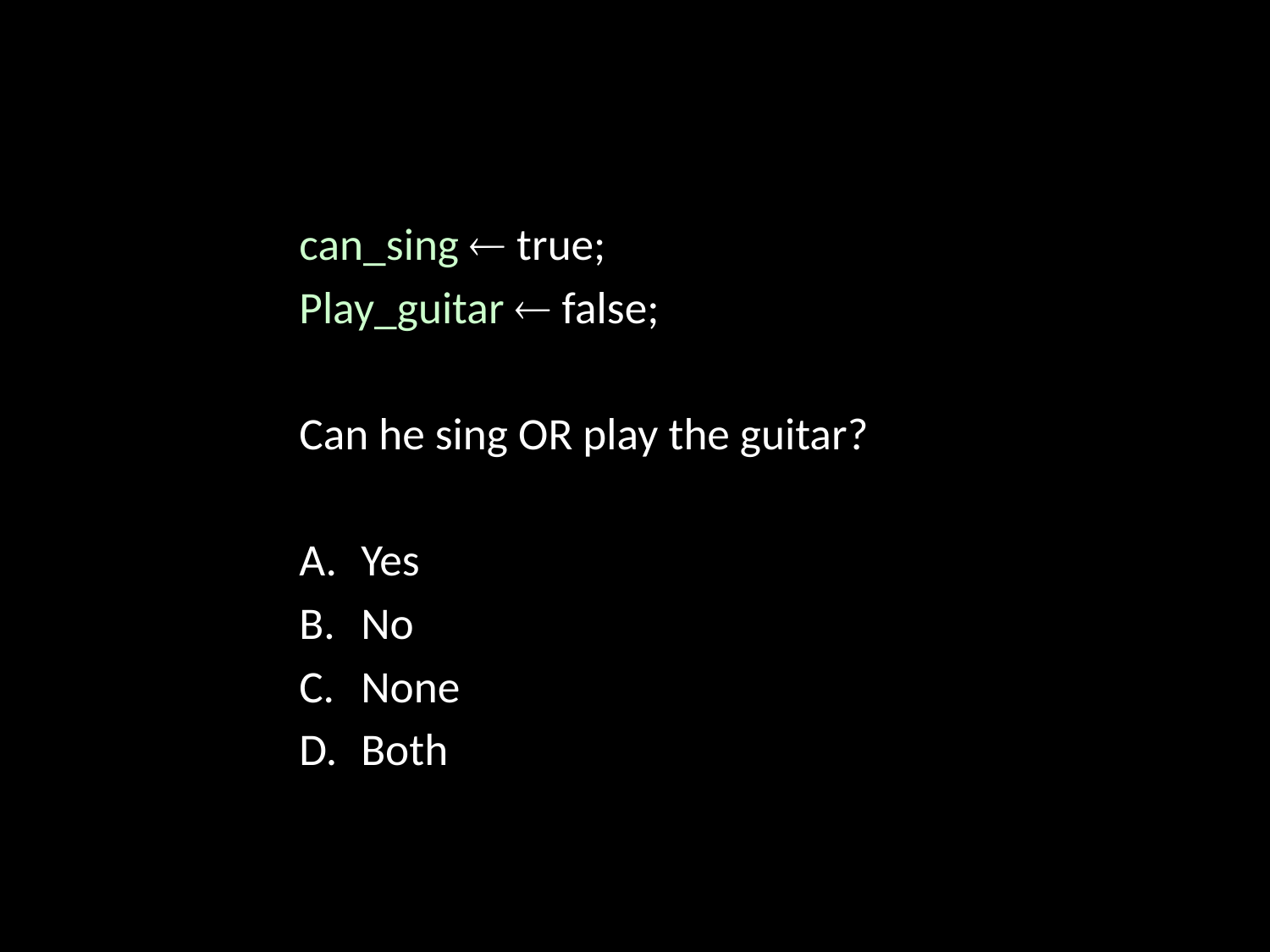

can_sing ← true;
Play_guitar ← false;

Can he sing OR play the guitar?

Yes
No
None
Both